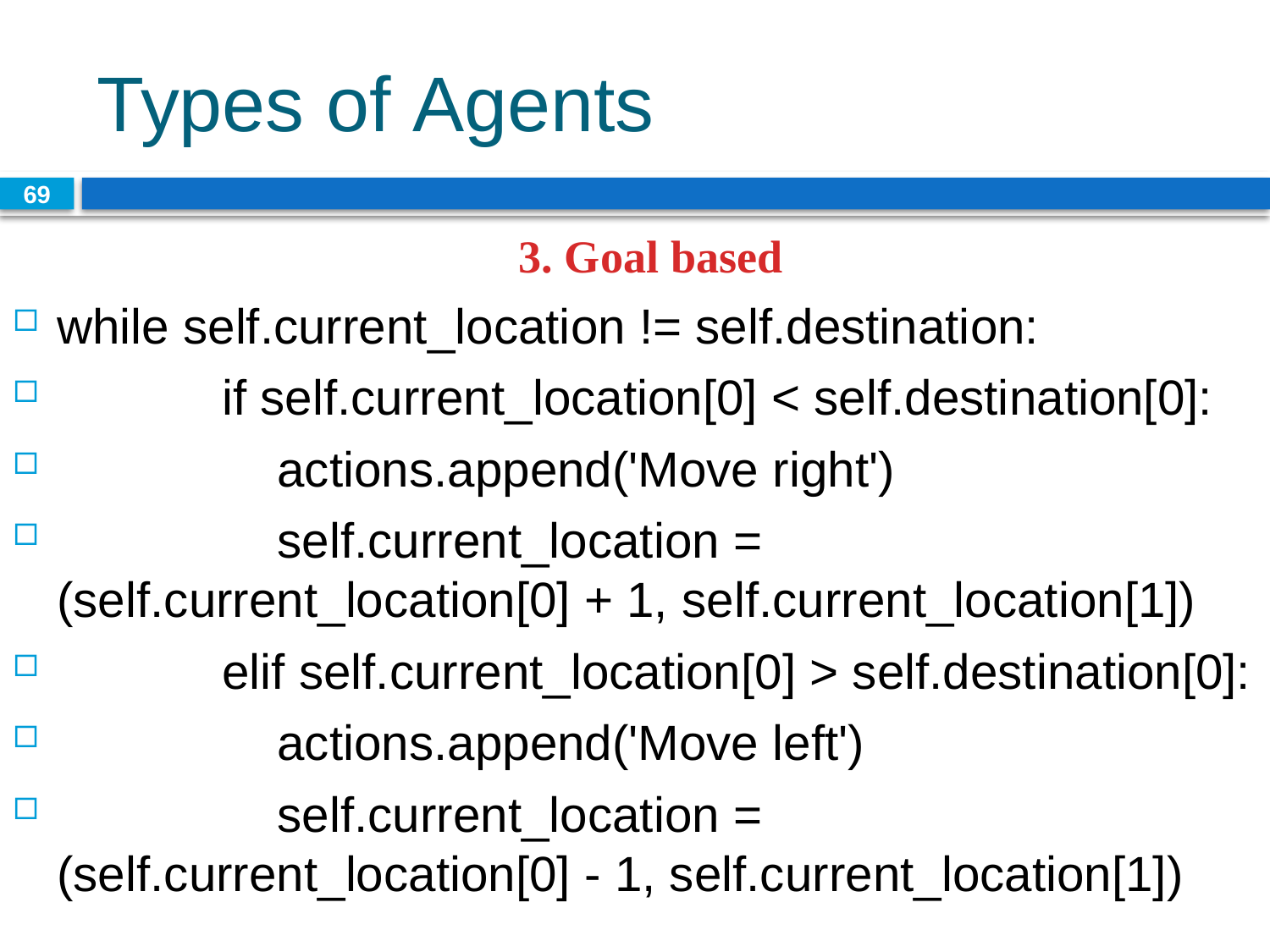

# Types of Agents
69
 3. Goal based
while self.current_location != self.destination:
            if self.current_location[0] < self.destination[0]:
                actions.append('Move right')
                self.current_location = (self.current_location[0] + 1, self.current_location[1])
            elif self.current_location[0] > self.destination[0]:
                actions.append('Move left')
                self.current_location = (self.current_location[0] - 1, self.current_location[1])